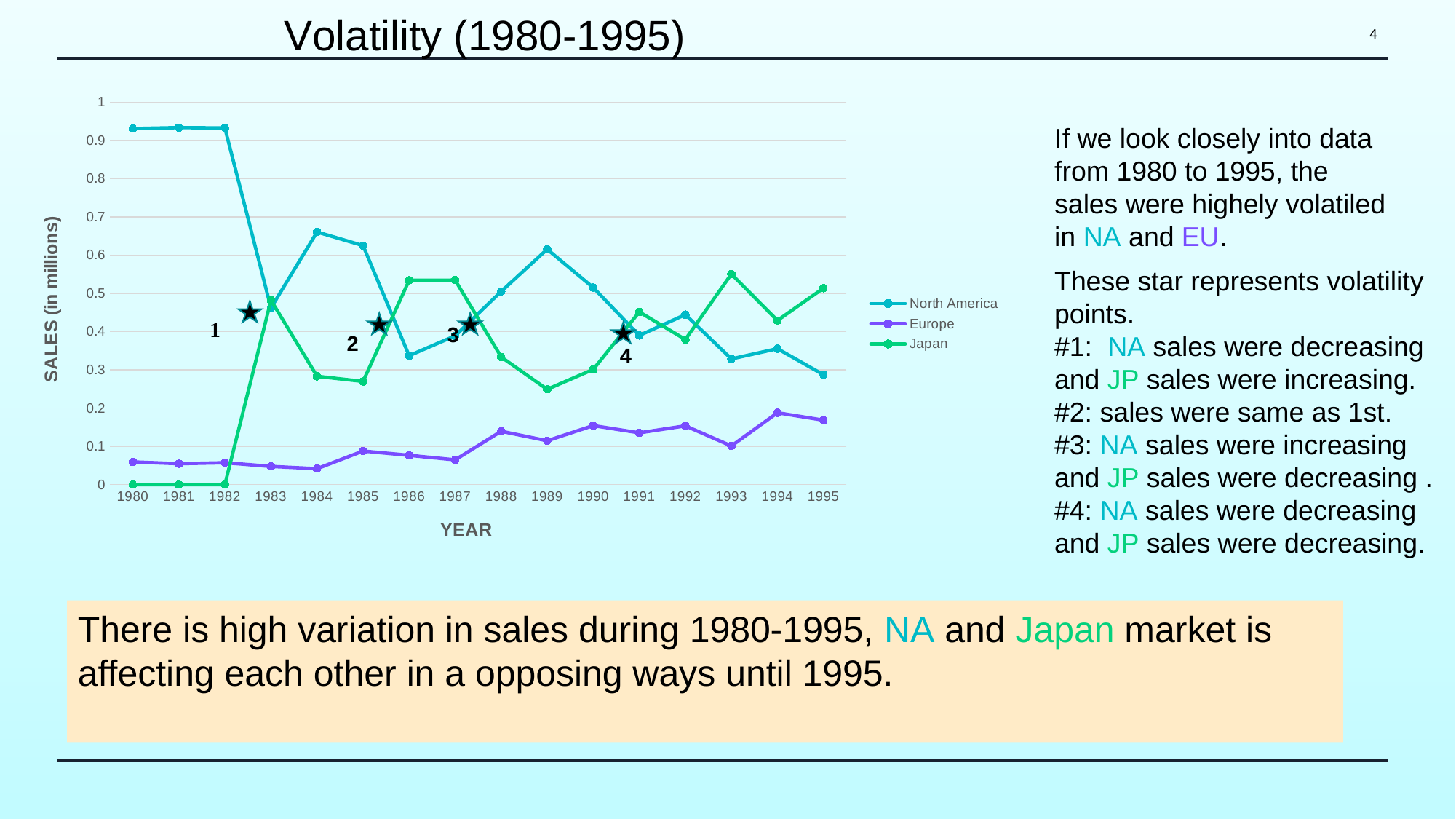

Volatility (1980-1995)
4

### Chart

| Category | North America | Europe | Japan |
|---|---|---|---|
| 1980 | 0.9312813171080889 | 0.05941302791696494 | 0.0 |
| 1981 | 0.9338521400778208 | 0.054752640355753196 | 0.0 |
| 1982 | 0.9328332765086945 | 0.05727923627684968 | 0.0 |
| 1983 | 0.4621798689696247 | 0.04764740917212627 | 0.48243001786777834 |
| 1984 | 0.6608419380460682 | 0.04169976171564732 | 0.28335980937251776 |
| 1985 | 0.625324434556915 | 0.0878754171301446 | 0.26992955135335556 |
| 1986 | 0.3371998920960345 | 0.07661181548421907 | 0.5343943889937954 |
| 1987 | 0.3891444342226313 | 0.06485740570377187 | 0.5349586016559339 |
| 1988 | 0.5055061414654807 | 0.13955950868276157 | 0.3337568826768318 |
| 1989 | 0.6156665761607386 | 0.11471626391528644 | 0.24925332609285913 |
| 1990 | 0.5154889653776069 | 0.15448471350475804 | 0.30127556185462656 |
| 1991 | 0.390094772240905 | 0.13543258942219508 | 0.45184958728217683 |
| 1992 | 0.44472163865546227 | 0.1537552521008404 | 0.3795955882352942 |
| 1993 | 0.32883862548934323 | 0.10113092648977816 | 0.5508916920400176 |
| 1994 | 0.35556397625363134 | 0.18794998105342922 | 0.42932929139825693 |
| 1995 | 0.28746349135025867 | 0.16861379465288692 | 0.5139294540552688 |
If we look closely into data from 1980 to 1995, the sales were highely volatiled in NA and EU.
These star represents volatility points.
#1:  NA sales were decreasing and JP sales were increasing.
#2: sales were same as 1st.
#3: NA sales were increasing and JP sales were decreasing .
#4: NA sales were decreasing and JP sales were decreasing.
There is high variation in sales during 1980-1995, NA and Japan market is affecting each other in a opposing ways until 1995.